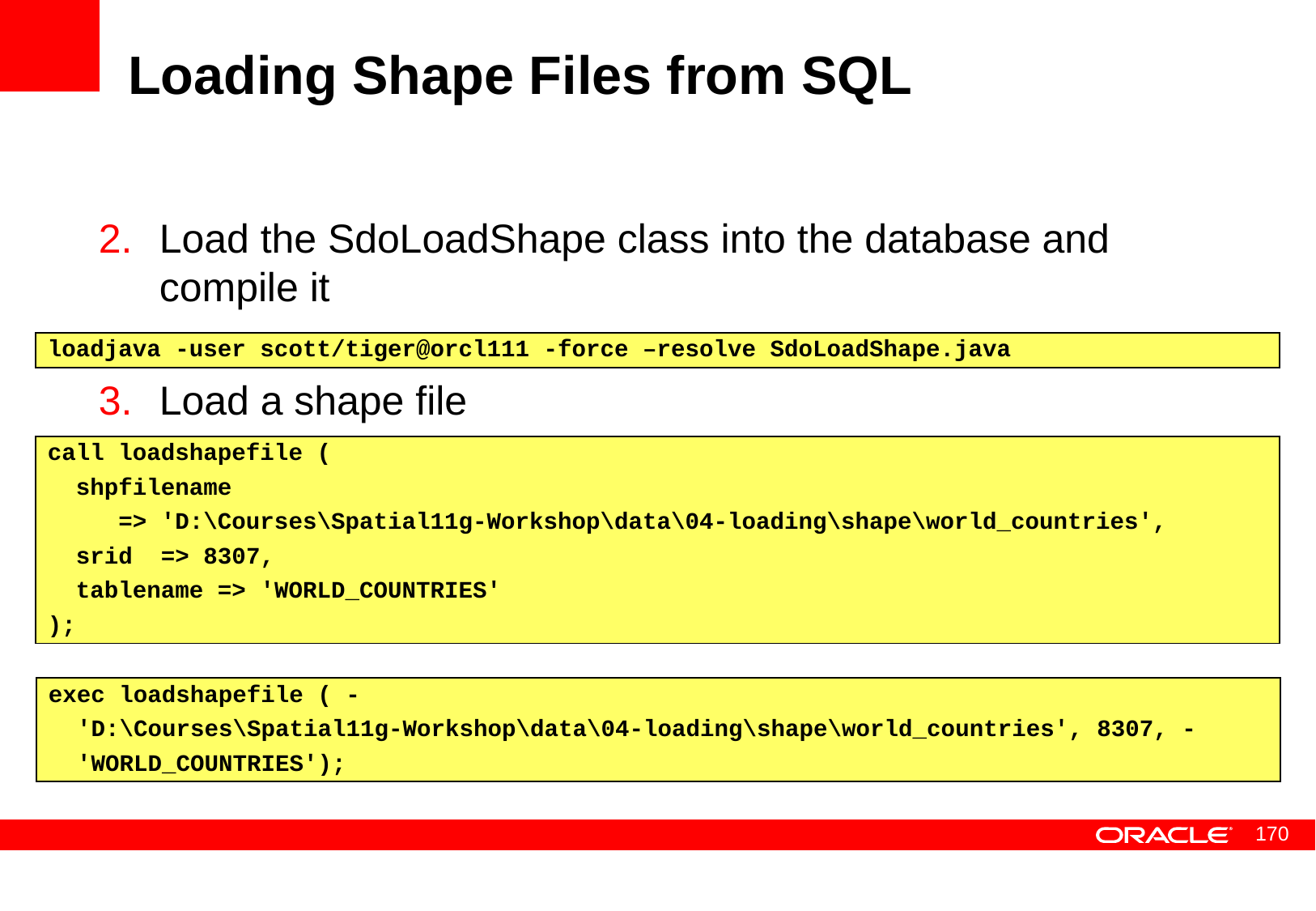

# Loading Shape Files from SQL
Load the SdoLoadShape class into the database and compile it

Load a shape file
loadjava -user scott/tiger@orcl111 -force –resolve SdoLoadShape.java
call loadshapefile (
  shpfilename
     => 'D:\Courses\Spatial11g-Workshop\data\04-loading\shape\world_countries',
  srid  => 8307,
  tablename => 'WORLD_COUNTRIES'
);
exec loadshapefile ( -
  'D:\Courses\Spatial11g-Workshop\data\04-loading\shape\world_countries', 8307, -
  'WORLD_COUNTRIES');